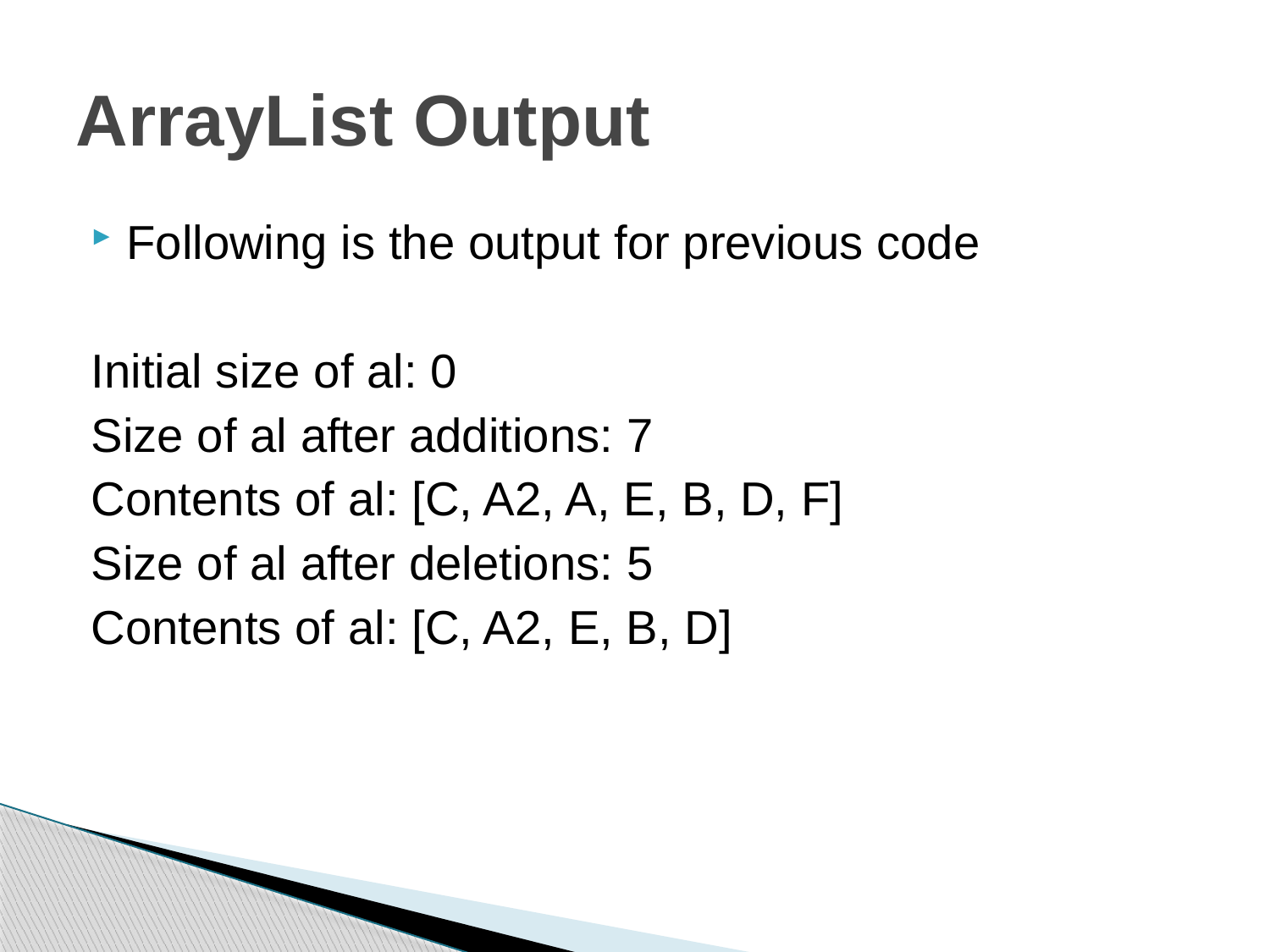

# ArrayList Output
Following is the output for previous code

Initial size of al: 0
Size of al after additions: 7
Contents of al: [C, A2, A, E, B, D, F]
Size of al after deletions: 5
Contents of al: [C, A2, E, B, D]